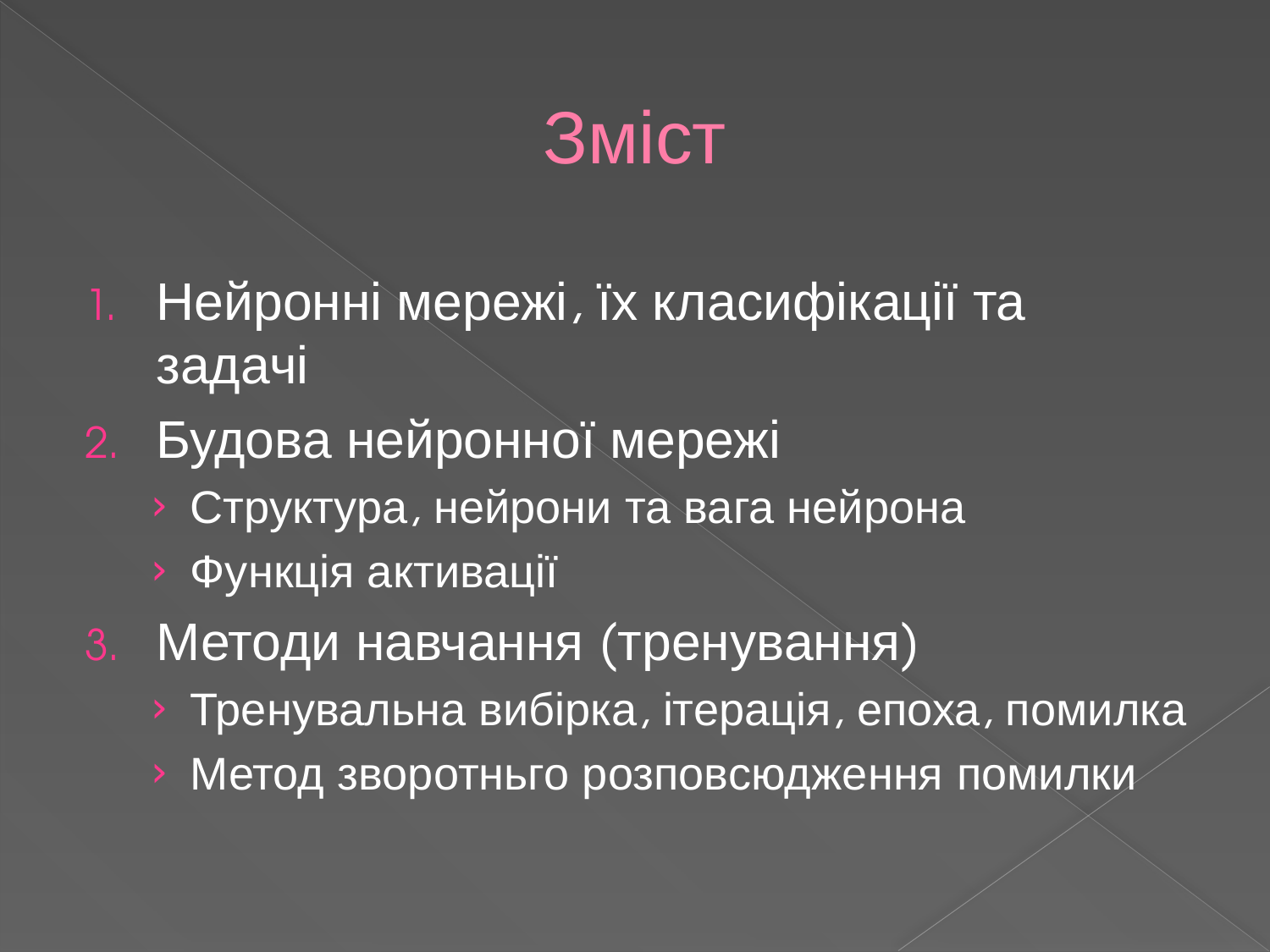

# Зміст
Нейронні мережі, їх класифікації та задачі
Будова нейронної мережі
Структура, нейрони та вага нейрона
Функція активації
Методи навчання (тренування)
Тренувальна вибірка, ітерація, епоха, помилка
Метод зворотньго розповсюдження помилки